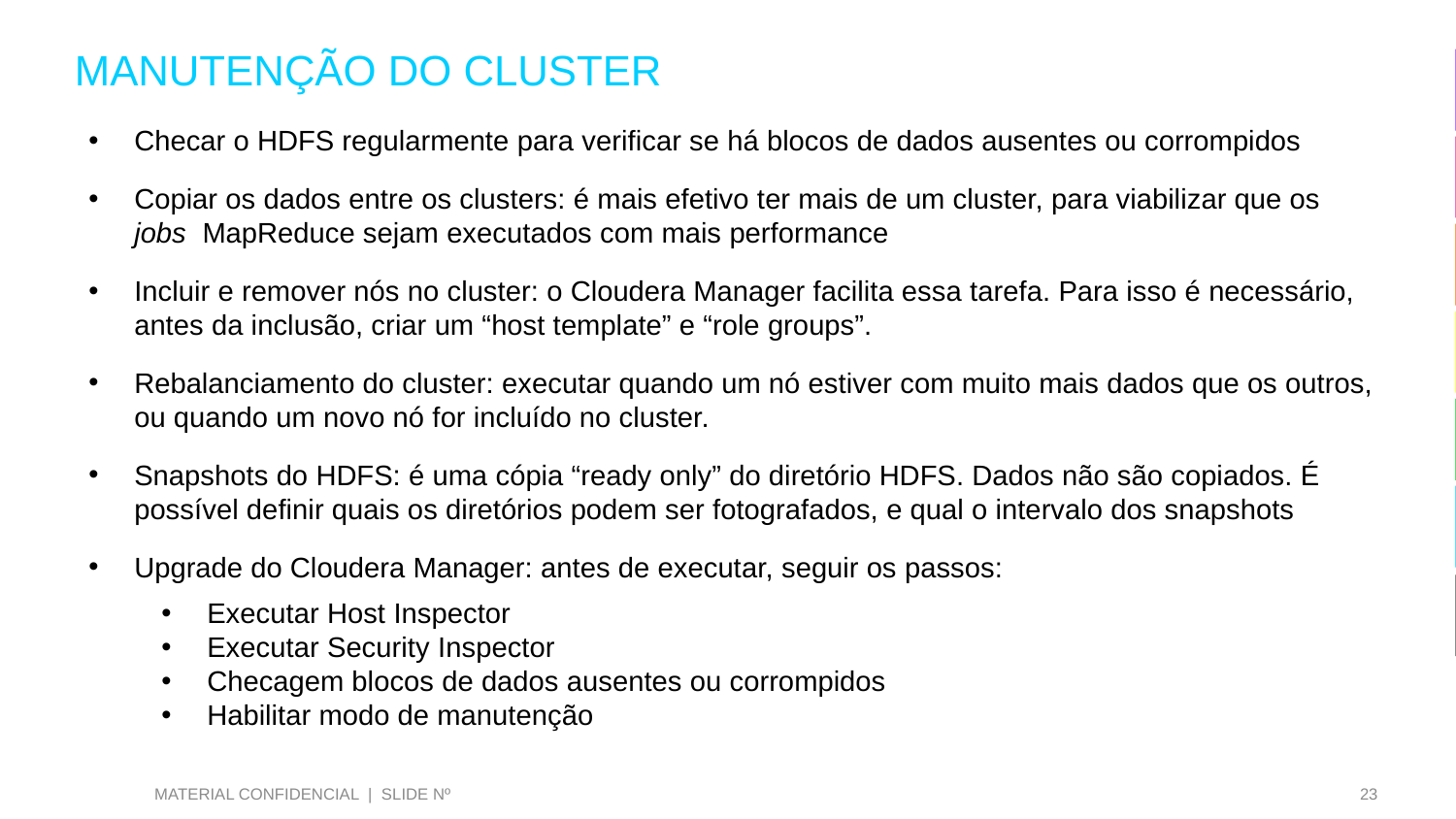

# MANUTENÇÃO DO CLUSTER
Checar o HDFS regularmente para verificar se há blocos de dados ausentes ou corrompidos
Copiar os dados entre os clusters: é mais efetivo ter mais de um cluster, para viabilizar que os jobs  MapReduce sejam executados com mais performance
Incluir e remover nós no cluster: o Cloudera Manager facilita essa tarefa. Para isso é necessário, antes da inclusão, criar um “host template” e “role groups”.
Rebalanciamento do cluster: executar quando um nó estiver com muito mais dados que os outros, ou quando um novo nó for incluído no cluster.
Snapshots do HDFS: é uma cópia “ready only” do diretório HDFS. Dados não são copiados. É possível definir quais os diretórios podem ser fotografados, e qual o intervalo dos snapshots
Upgrade do Cloudera Manager: antes de executar, seguir os passos:
Executar Host Inspector
Executar Security Inspector
Checagem blocos de dados ausentes ou corrompidos
Habilitar modo de manutenção

MATERIAL CONFIDENCIAL  |  SLIDE Nº
23